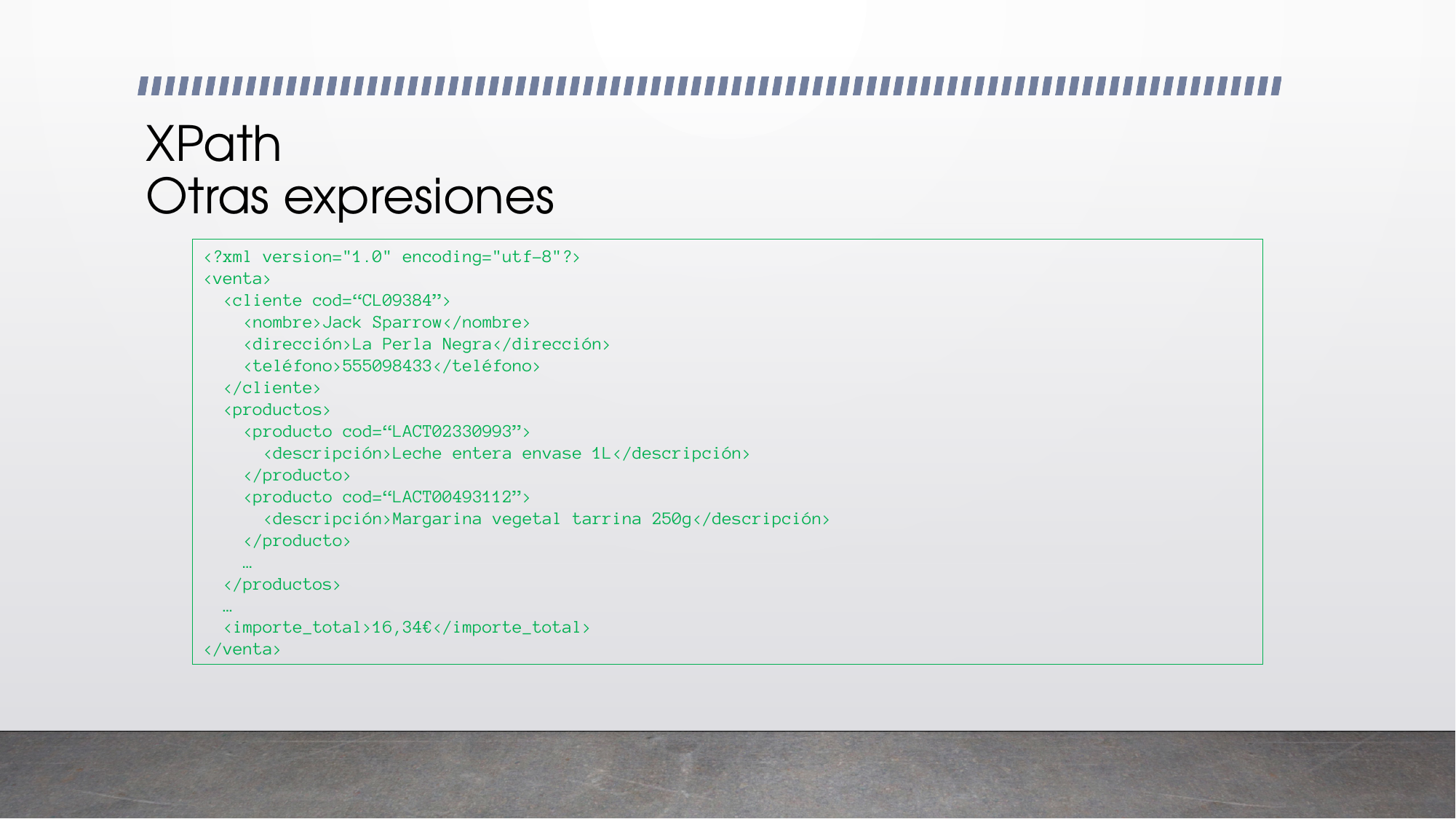

# XPath Otras expresiones
<?xml version="1.0" encoding="utf-8"?>
<venta>
  <cliente cod=“CL09384”>
    <nombre>Jack Sparrow</nombre>
    <dirección>La Perla Negra</dirección>
    <teléfono>555098433</teléfono>
  </cliente>
  <productos>
    <producto cod=“LACT02330993”>
      <descripción>Leche entera envase 1L</descripción>
    </producto>
    <producto cod=“LACT00493112”>
      <descripción>Margarina vegetal tarrina 250g</descripción>
    </producto>
    …
  </productos>
  …
  <importe_total>16,34€</importe_total>
</venta>